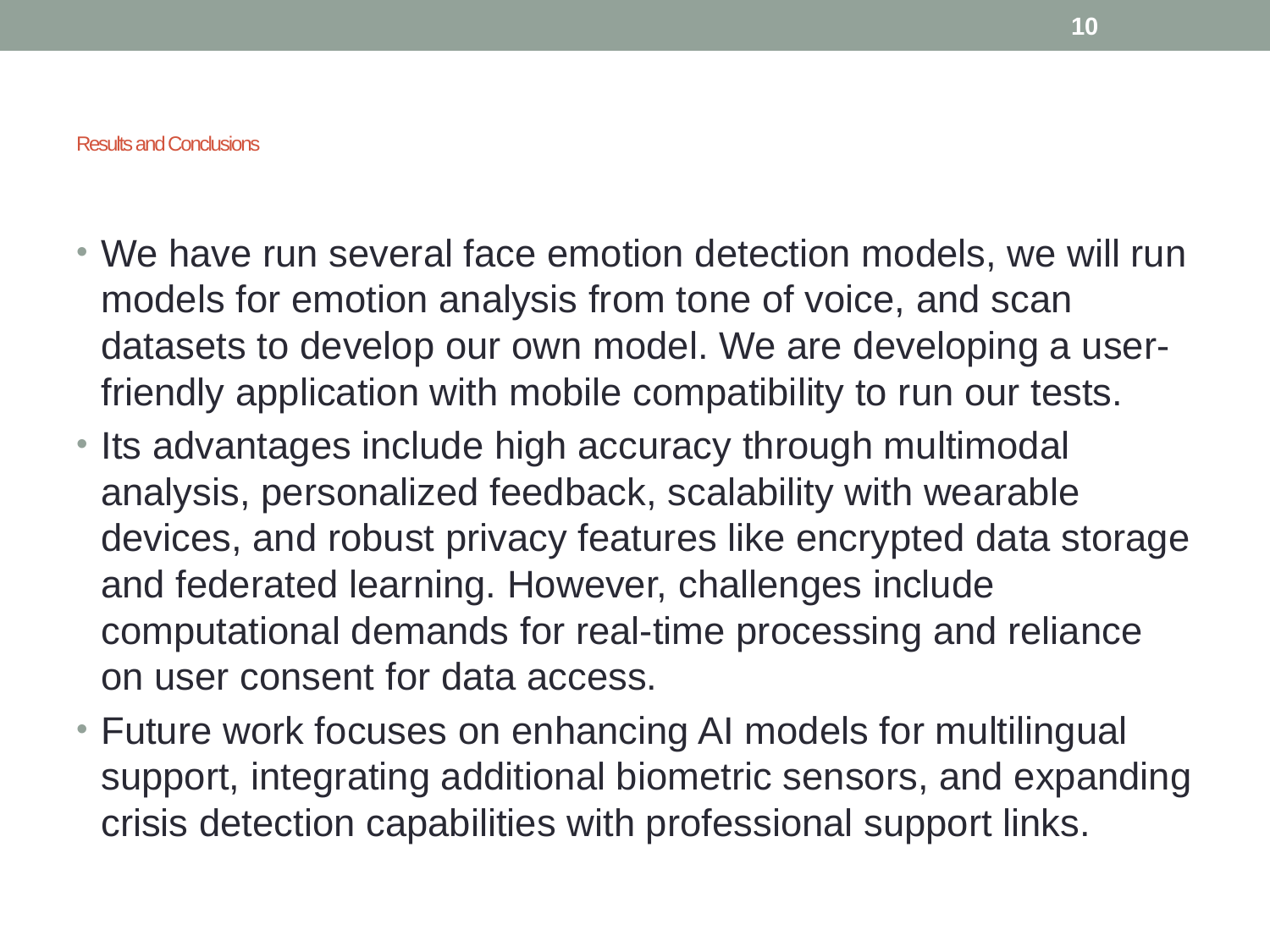

10
# Results and Conclusions
We have run several face emotion detection models, we will run models for emotion analysis from tone of voice, and scan datasets to develop our own model. We are developing a user-friendly application with mobile compatibility to run our tests.
Its advantages include high accuracy through multimodal analysis, personalized feedback, scalability with wearable devices, and robust privacy features like encrypted data storage and federated learning. However, challenges include computational demands for real-time processing and reliance on user consent for data access.
Future work focuses on enhancing AI models for multilingual support, integrating additional biometric sensors, and expanding crisis detection capabilities with professional support links.